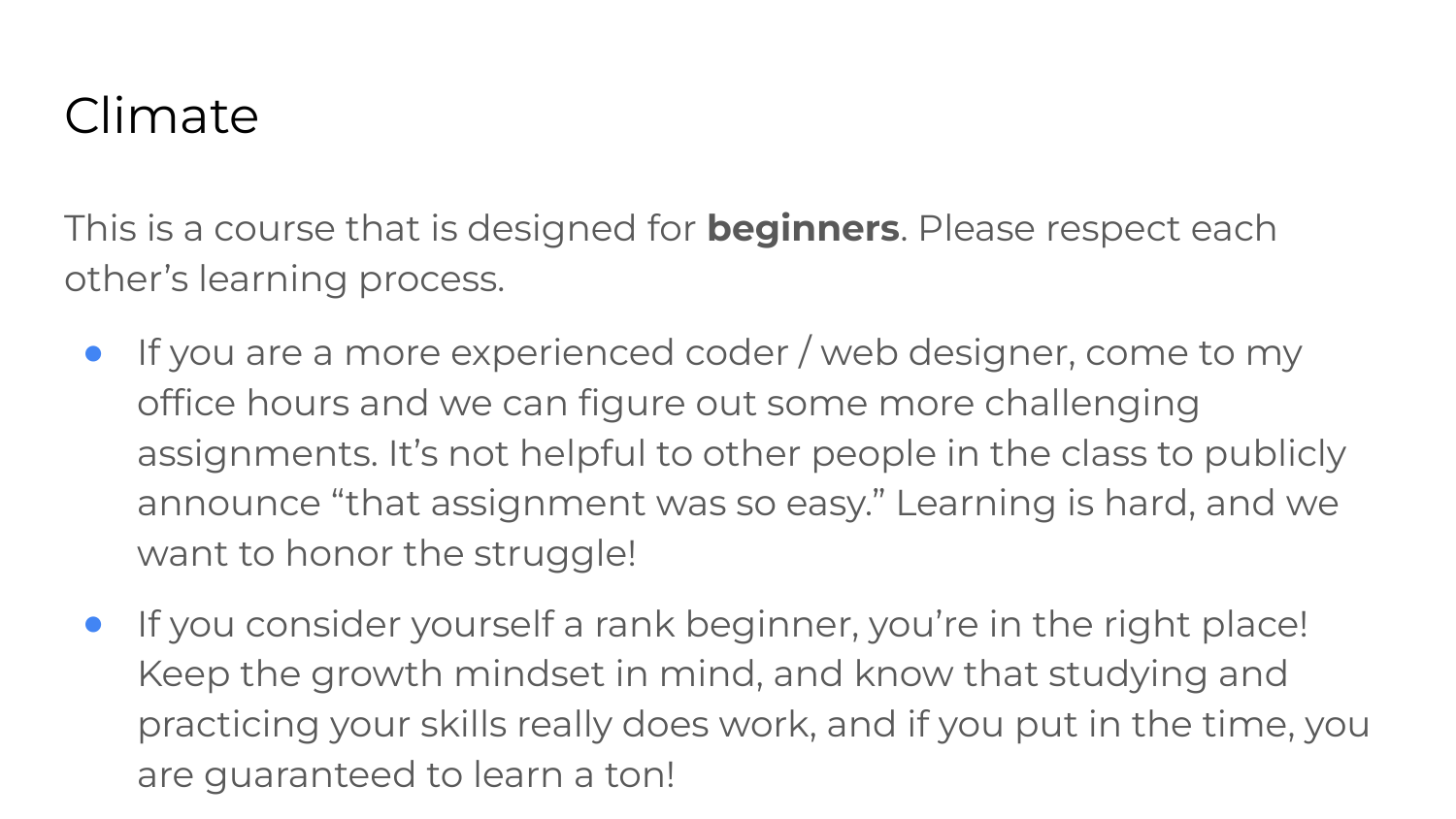

# Climate
This is a course that is designed for beginners. Please respect each other’s learning process.
If you are a more experienced coder / web designer, come to my office hours and we can figure out some more challenging assignments. It’s not helpful to other people in the class to publicly announce “that assignment was so easy.” Learning is hard, and we want to honor the struggle!
If you consider yourself a rank beginner, you’re in the right place! Keep the growth mindset in mind, and know that studying and practicing your skills really does work, and if you put in the time, you are guaranteed to learn a ton!